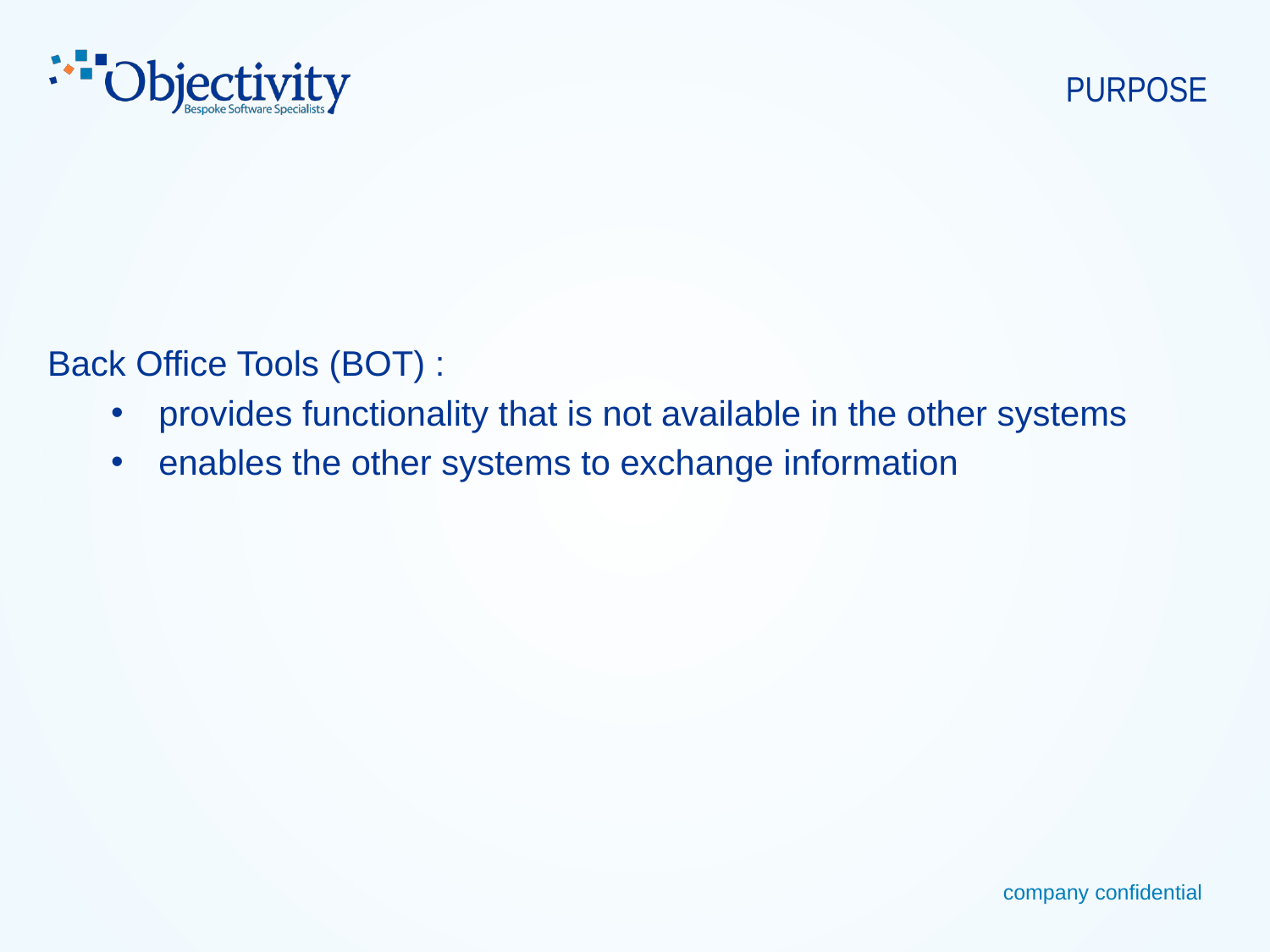

# PURPOSE
Back Office Tools (BOT) :
provides functionality that is not available in the other systems
enables the other systems to exchange information
company confidential